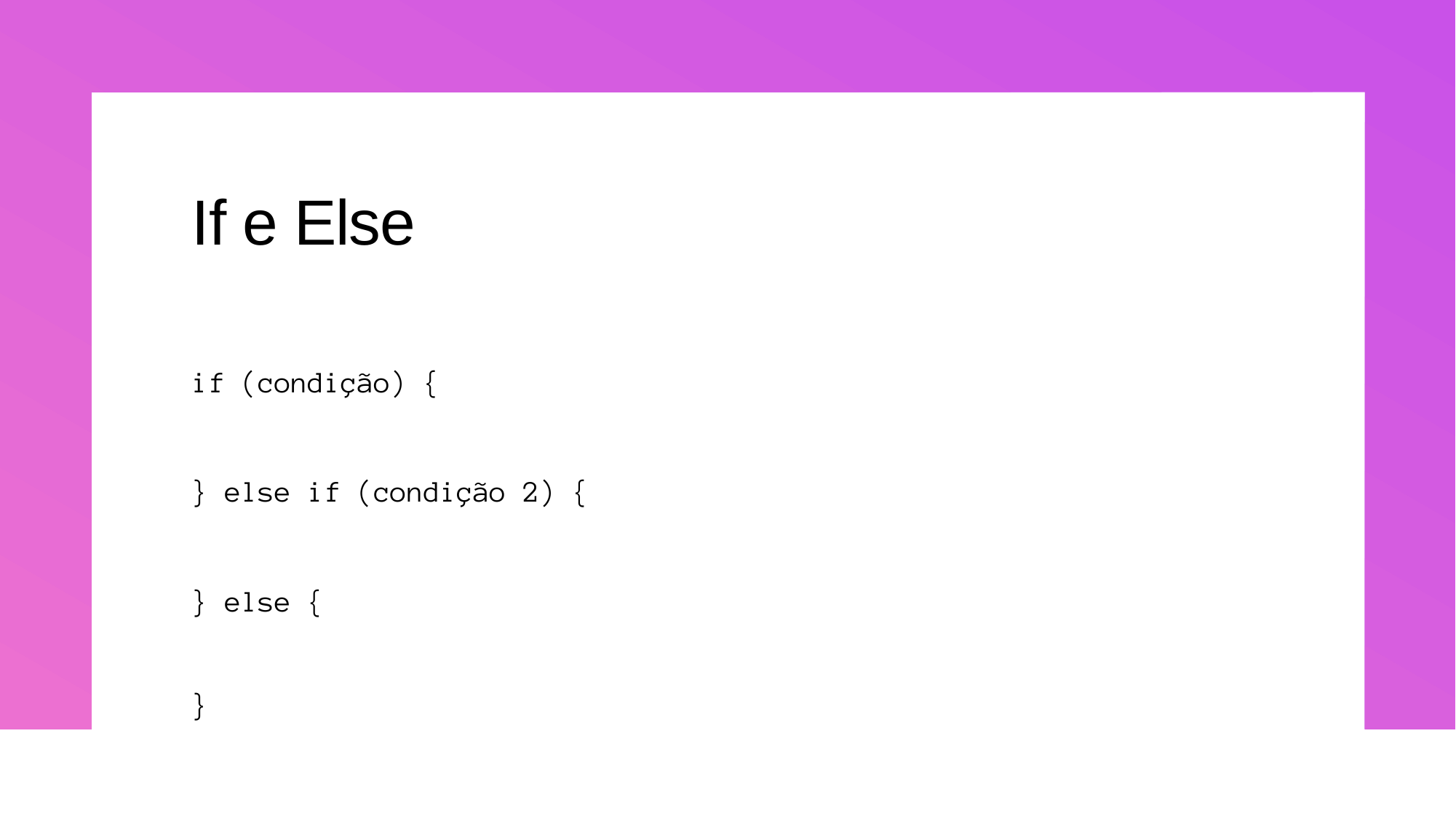

# If e Else
if (condição) {

} else if (condição 2) {

} else {

}